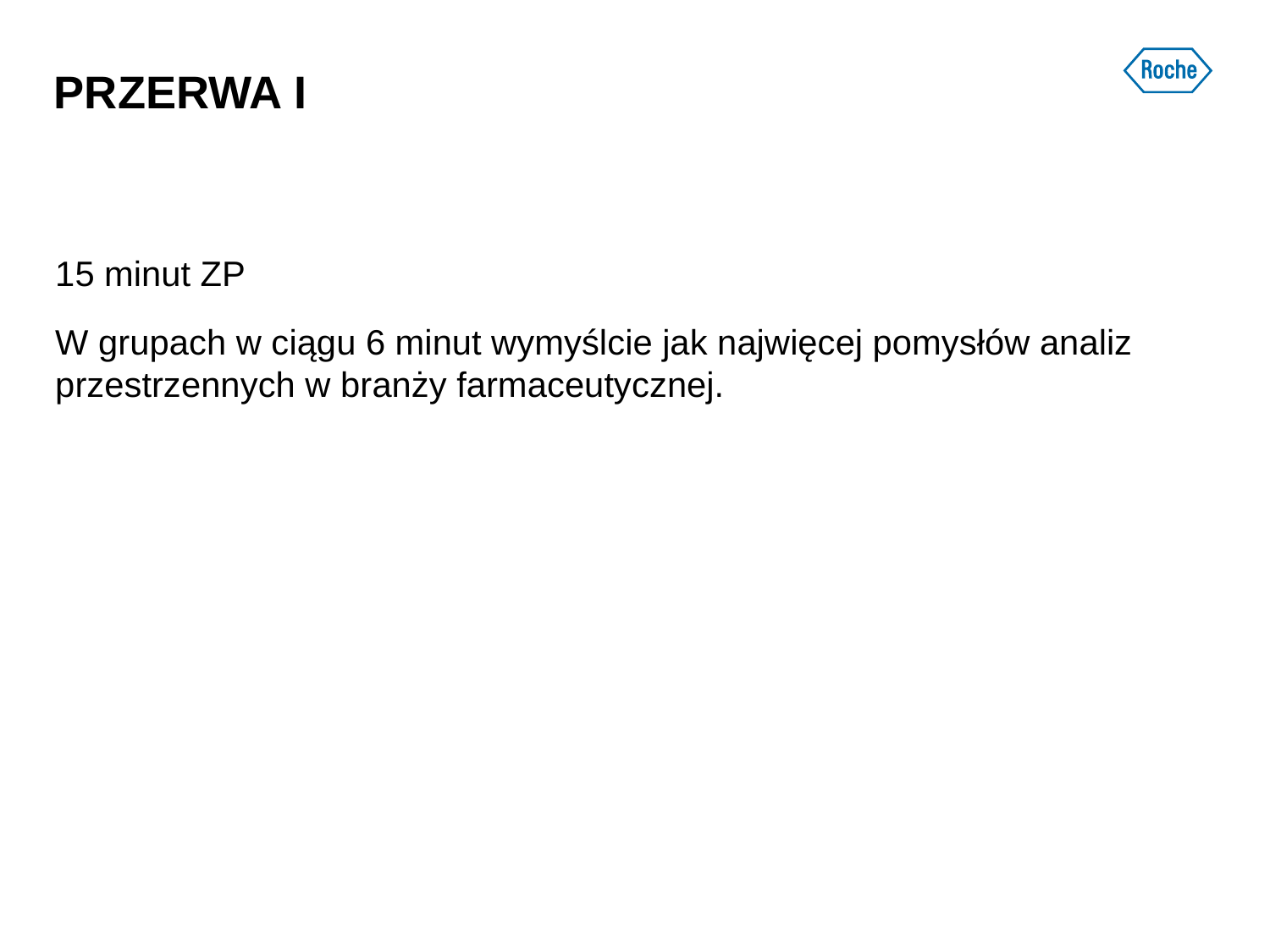

# PRZERWA I
15 minut ZP
W grupach w ciągu 6 minut wymyślcie jak najwięcej pomysłów analiz przestrzennych w branży farmaceutycznej.